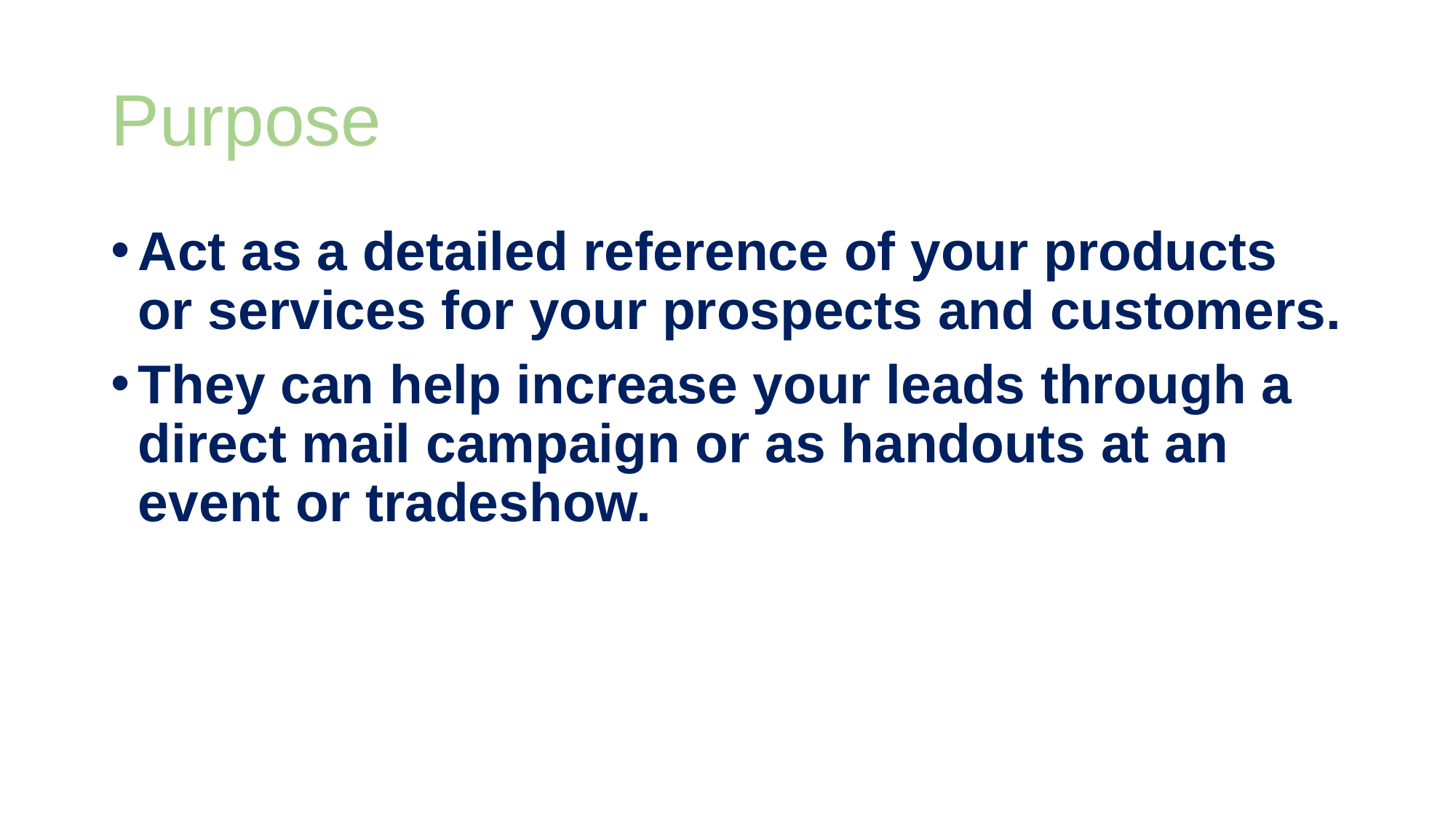

# Purpose
Act as a detailed reference of your products or services for your prospects and customers.
They can help increase your leads through a direct mail campaign or as handouts at an event or tradeshow.